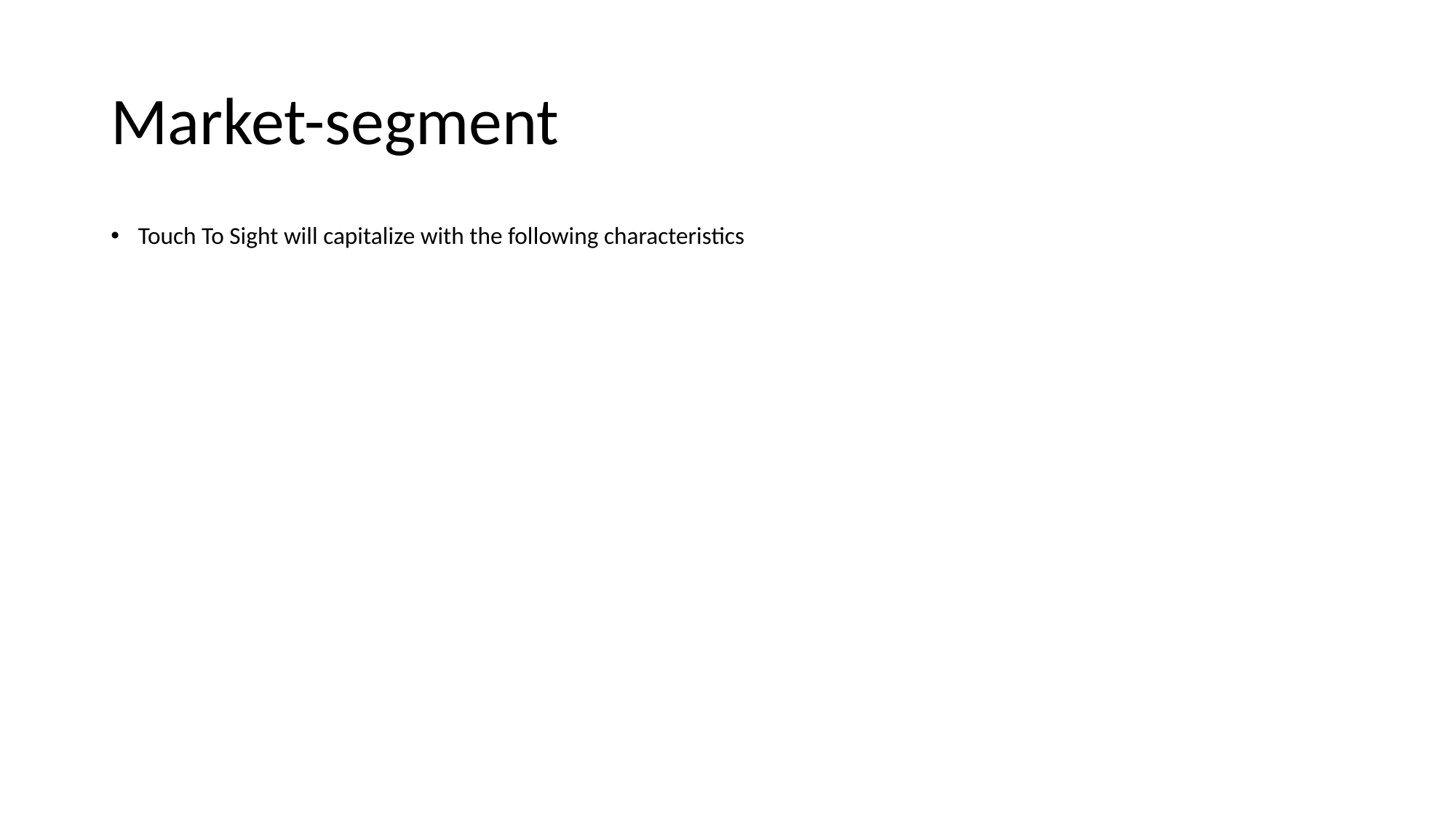

# Market-segment
Touch To Sight will capitalize with the following characteristics